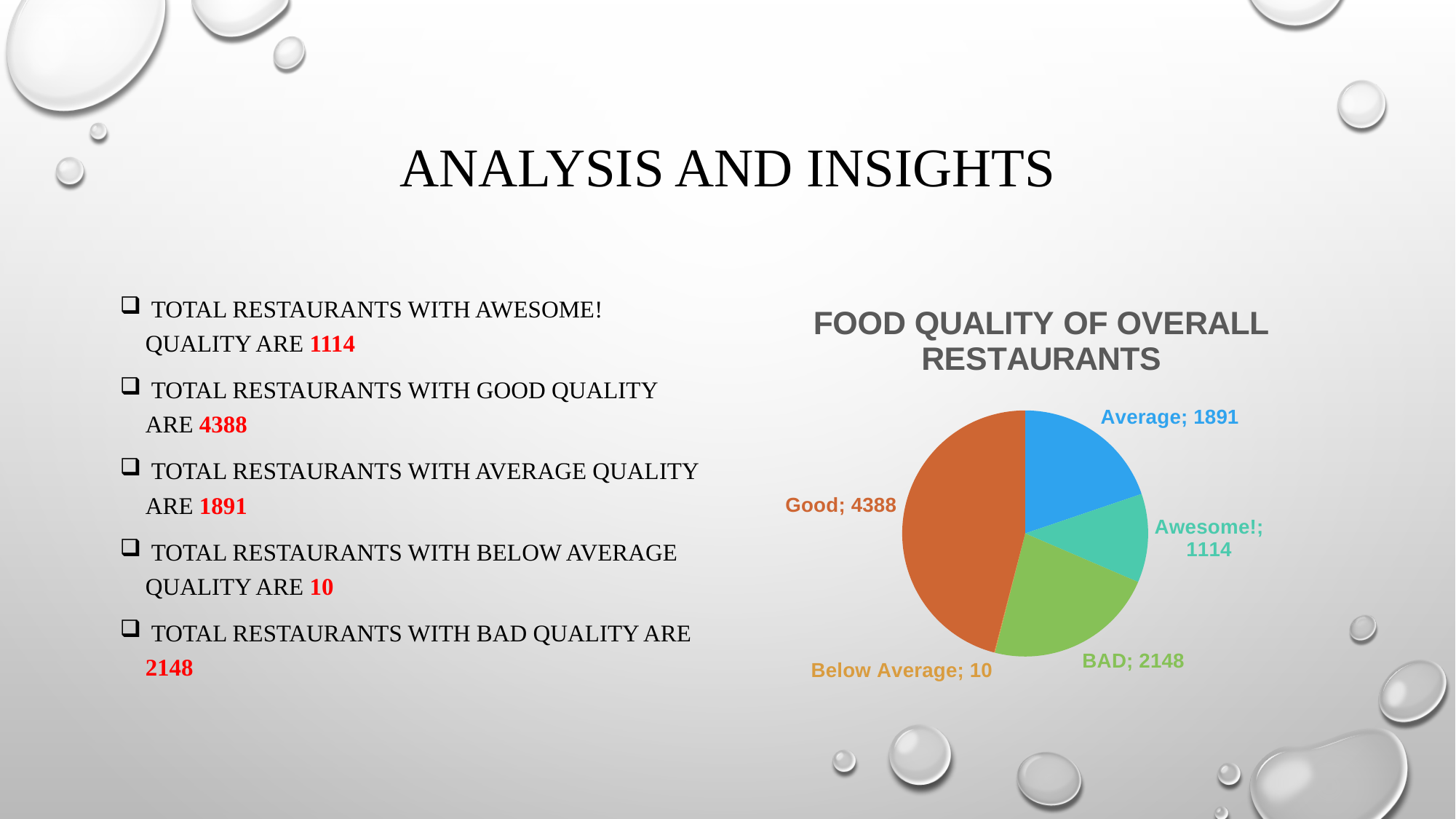

# ANALYSIS AND INSIGHTS

### Chart: FOOD QUALITY OF OVERALL RESTAURANTS

| Category | Total |
|---|---|
| Average | 1891.0 |
| Awesome! | 1114.0 |
| BAD | 2148.0 |
| Below Average | 10.0 |
| Good | 4388.0 |
 total restaurants with awesome! Quality are 1114
 total restaurants with good Quality are 4388
 total restaurants with average Quality are 1891
 total restaurants with Below average  Quality are 10
 total restaurants with bad Quality are 2148